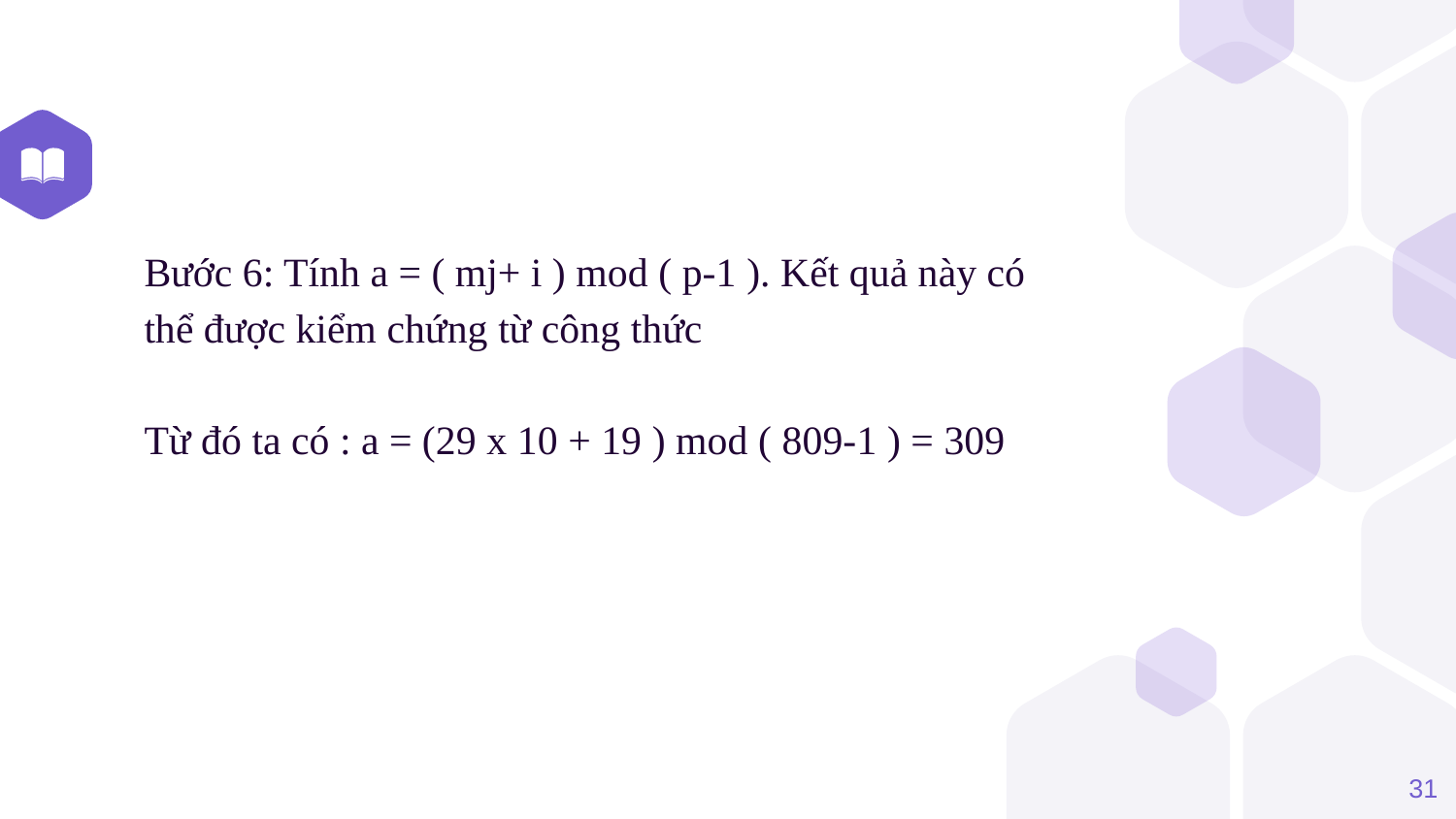

Bước 6: Tính a = ( mj+ i ) mod ( p-1 ). Kết quả này có thể được kiểm chứng từ công thức

Từ đó ta có : a = (29 x 10 + 19 ) mod ( 809-1 ) = 309
31